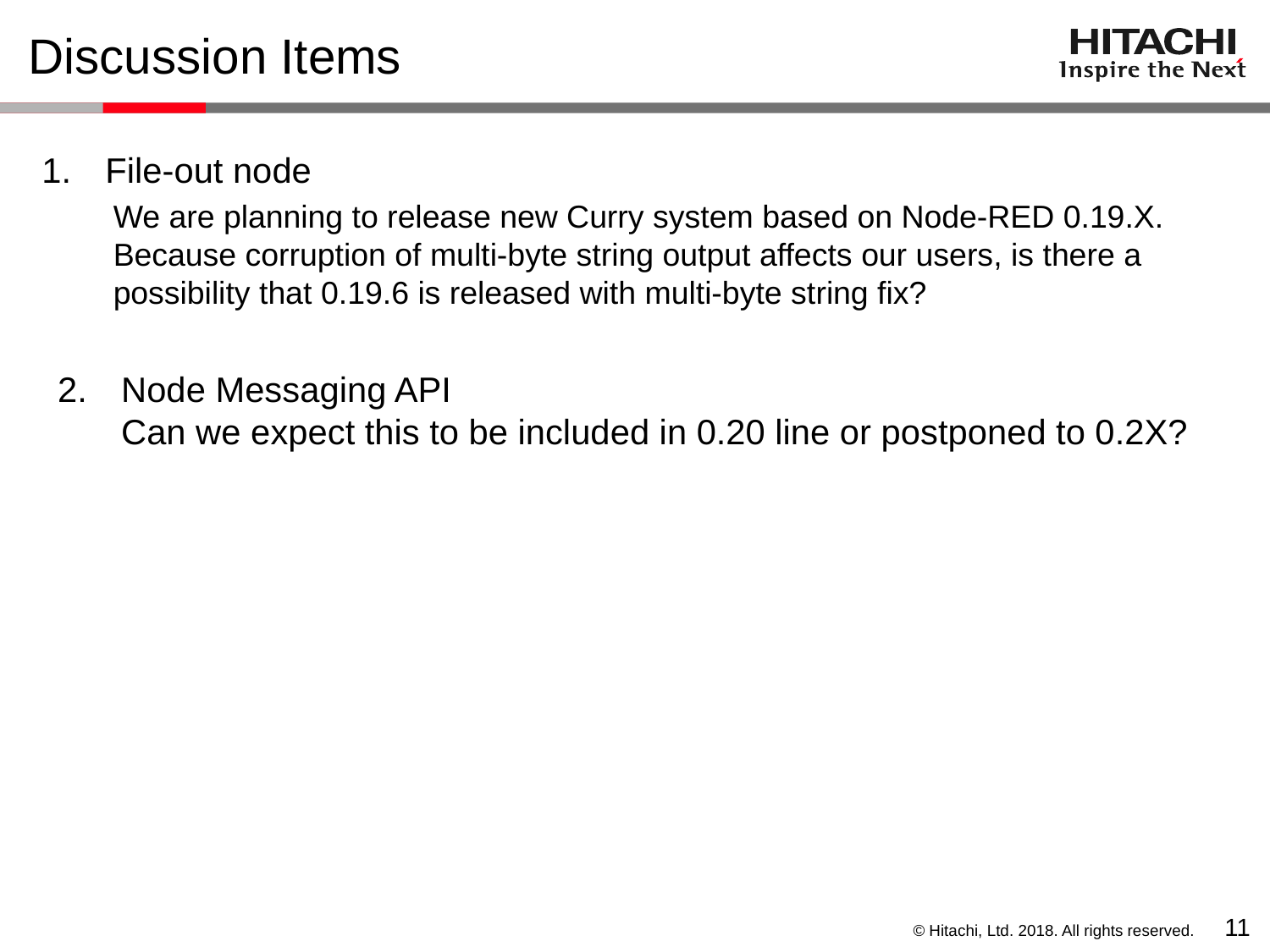

# Discussion Items
File-out node
We are planning to release new Curry system based on Node-RED 0.19.X.
Because corruption of multi-byte string output affects our users, is there a possibility that 0.19.6 is released with multi-byte string fix?

Node Messaging API
Can we expect this to be included in 0.20 line or postponed to 0.2X?

11